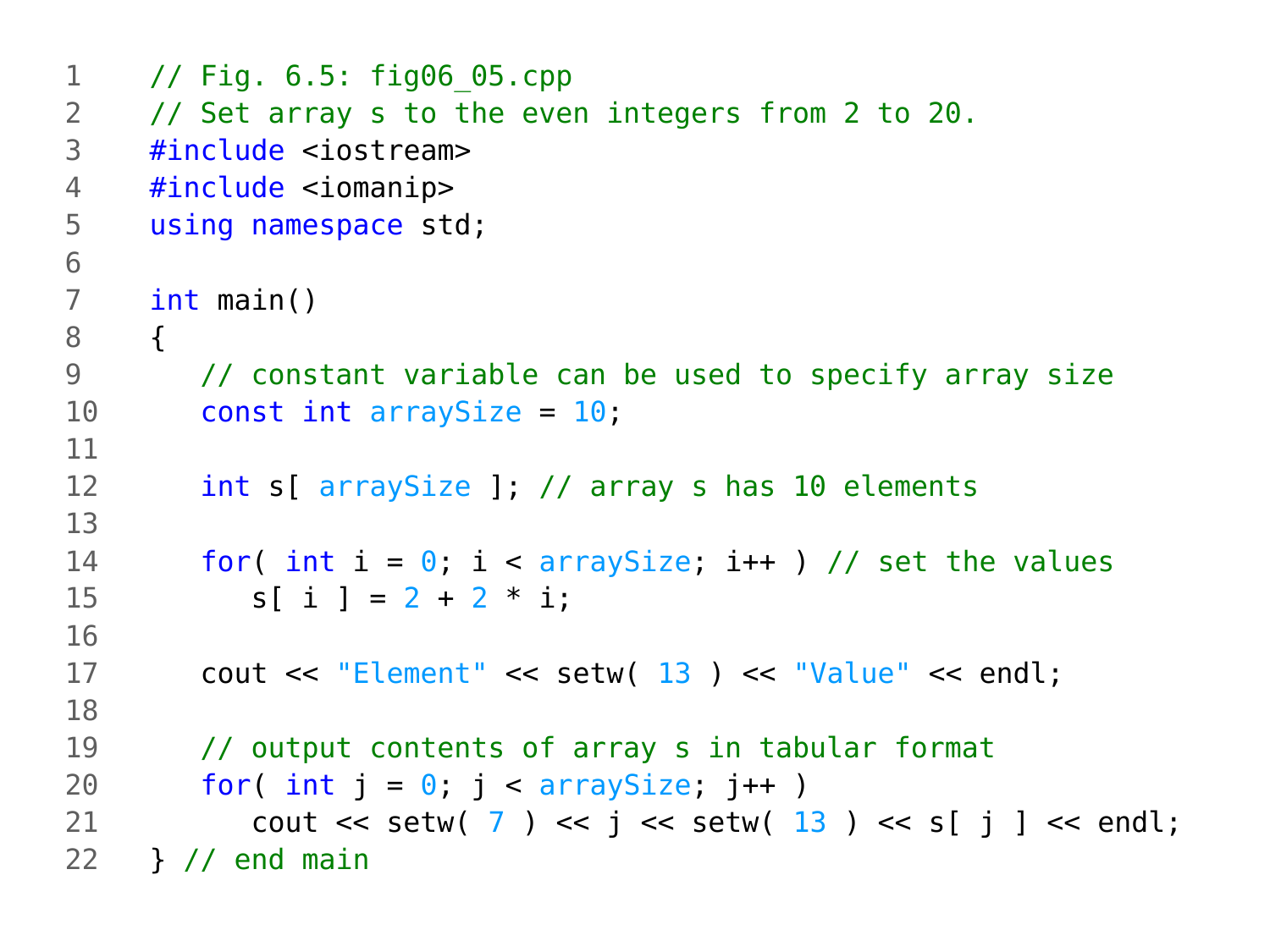

1    // Fig. 6.5: fig06_05.cpp
2    // Set array s to the even integers from 2 to 20.
3    #include <iostream>
4    #include <iomanip>
5    using namespace std;
6
7    int main()
8    {
9       // constant variable can be used to specify array size
10      const int arraySize = 10;
11
12      int s[ arraySize ]; // array s has 10 elements
13
14      for( int i = 0; i < arraySize; i++ ) // set the values
15         s[ i ] = 2 + 2 * i;
16
17      cout << "Element" << setw( 13 ) << "Value" << endl;
18
19      // output contents of array s in tabular format
20      for( int j = 0; j < arraySize; j++ )
21         cout << setw( 7 ) << j << setw( 13 ) << s[ j ] << endl;
22   } // end main